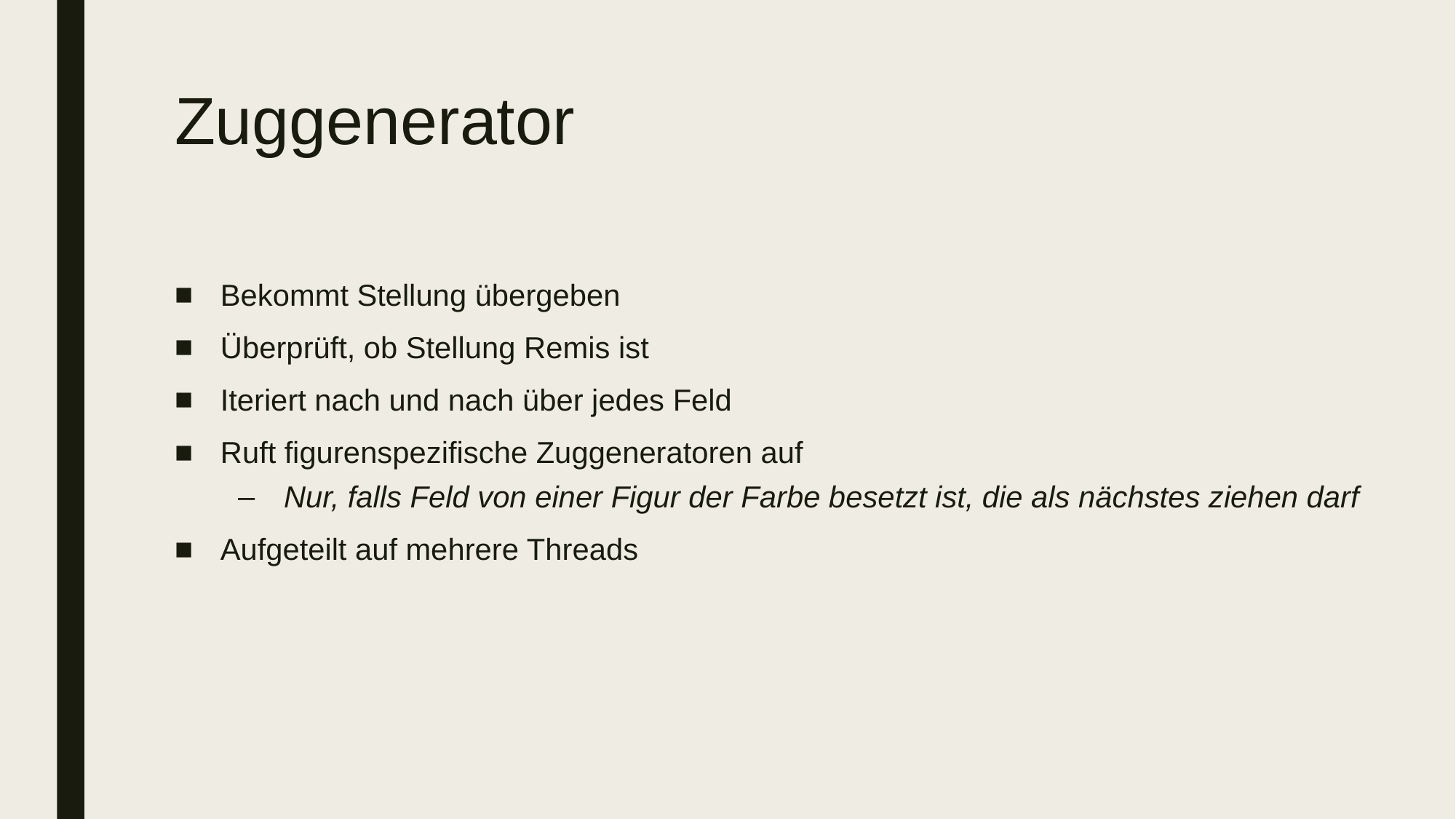

# Zuggenerator
Bekommt Stellung übergeben
Überprüft, ob Stellung Remis ist
Iteriert nach und nach über jedes Feld
Ruft figurenspezifische Zuggeneratoren auf
Nur, falls Feld von einer Figur der Farbe besetzt ist, die als nächstes ziehen darf
Aufgeteilt auf mehrere Threads